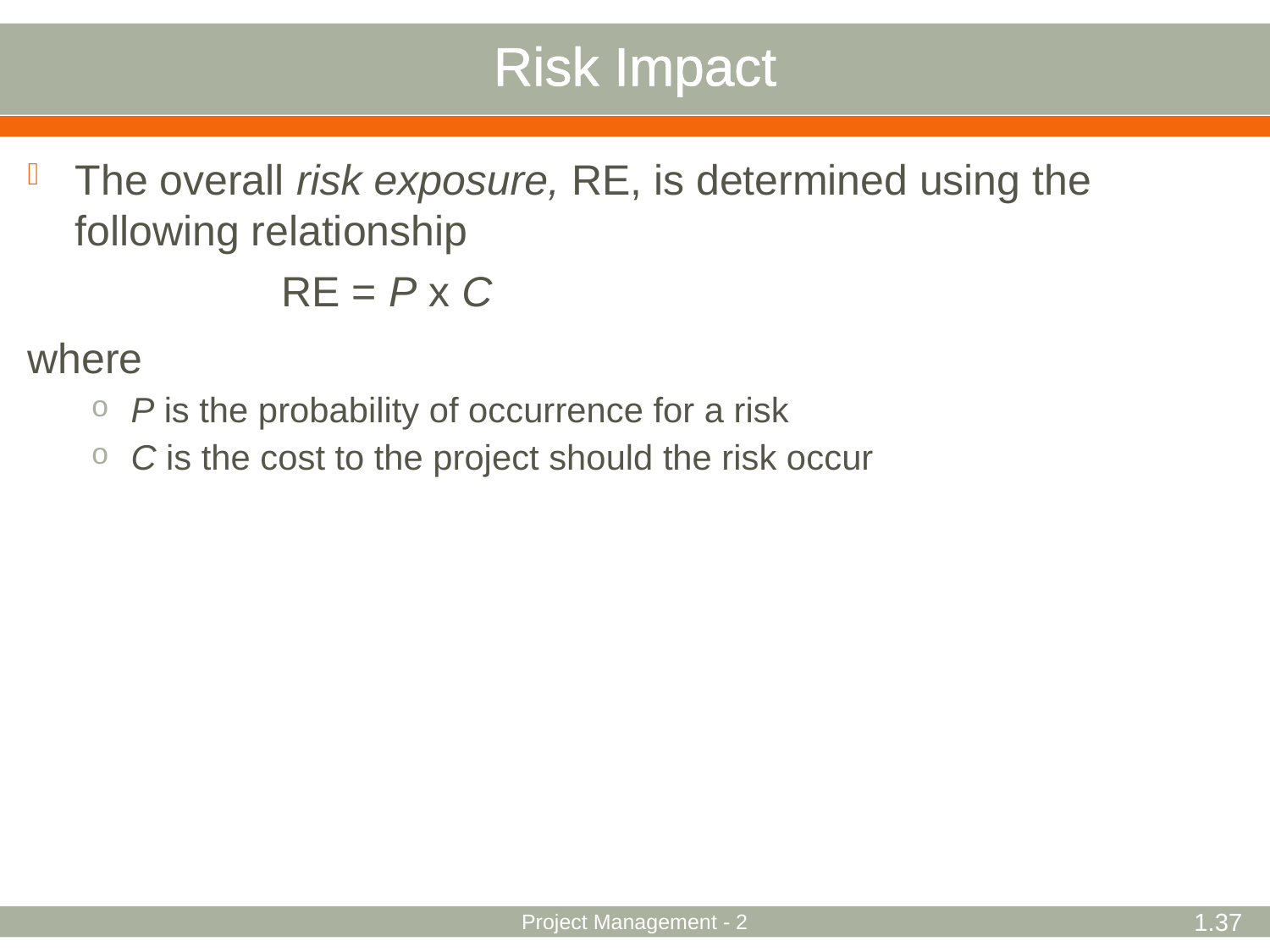

# Risk Impact
The overall risk exposure, RE, is determined using the following relationship
		RE = P x C
where
P is the probability of occurrence for a risk
C is the cost to the project should the risk occur

Project Management - 2
1.37